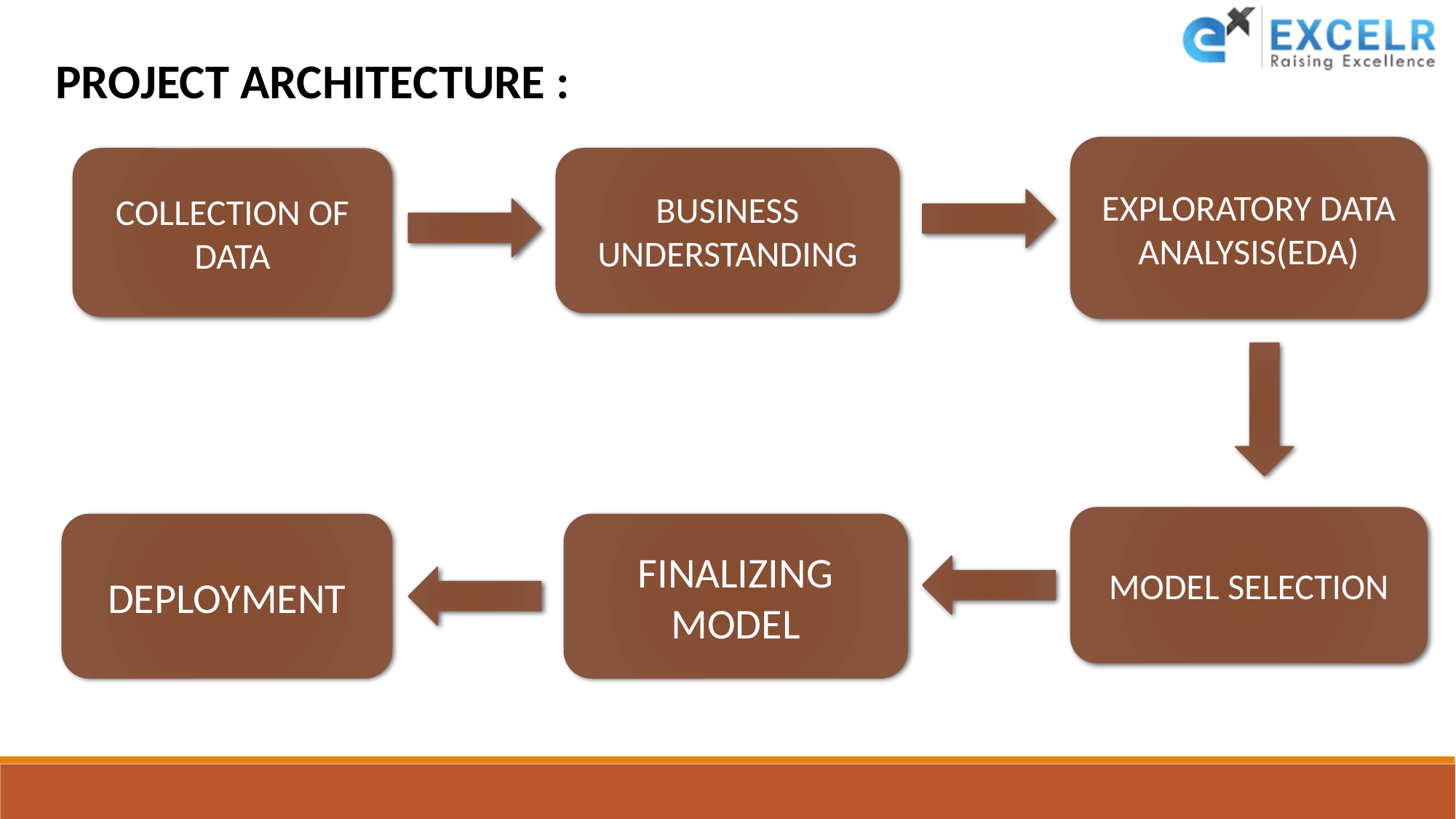

PROJECT ARCHITECTURE :
EXPLORATORY DATA ANALYSIS(EDA)
COLLECTION OF DATA
BUSINESS UNDERSTANDING

MODEL SELECTION
DEPLOYMENT
FINALIZING MODEL